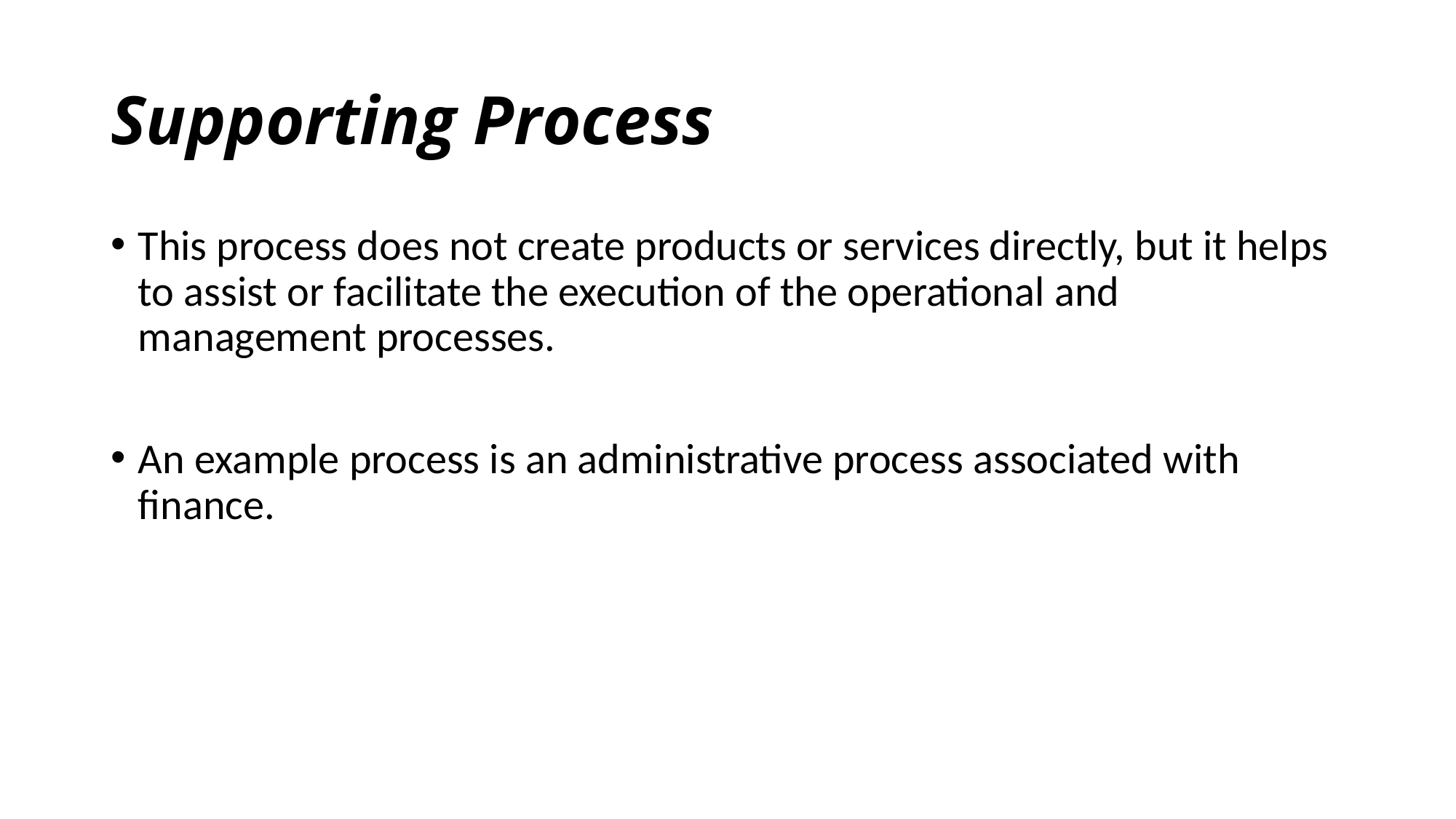

# Supporting Process
This process does not create products or services directly, but it helps to assist or facilitate the execution of the operational and management processes.

An example process is an administrative process associated with finance.